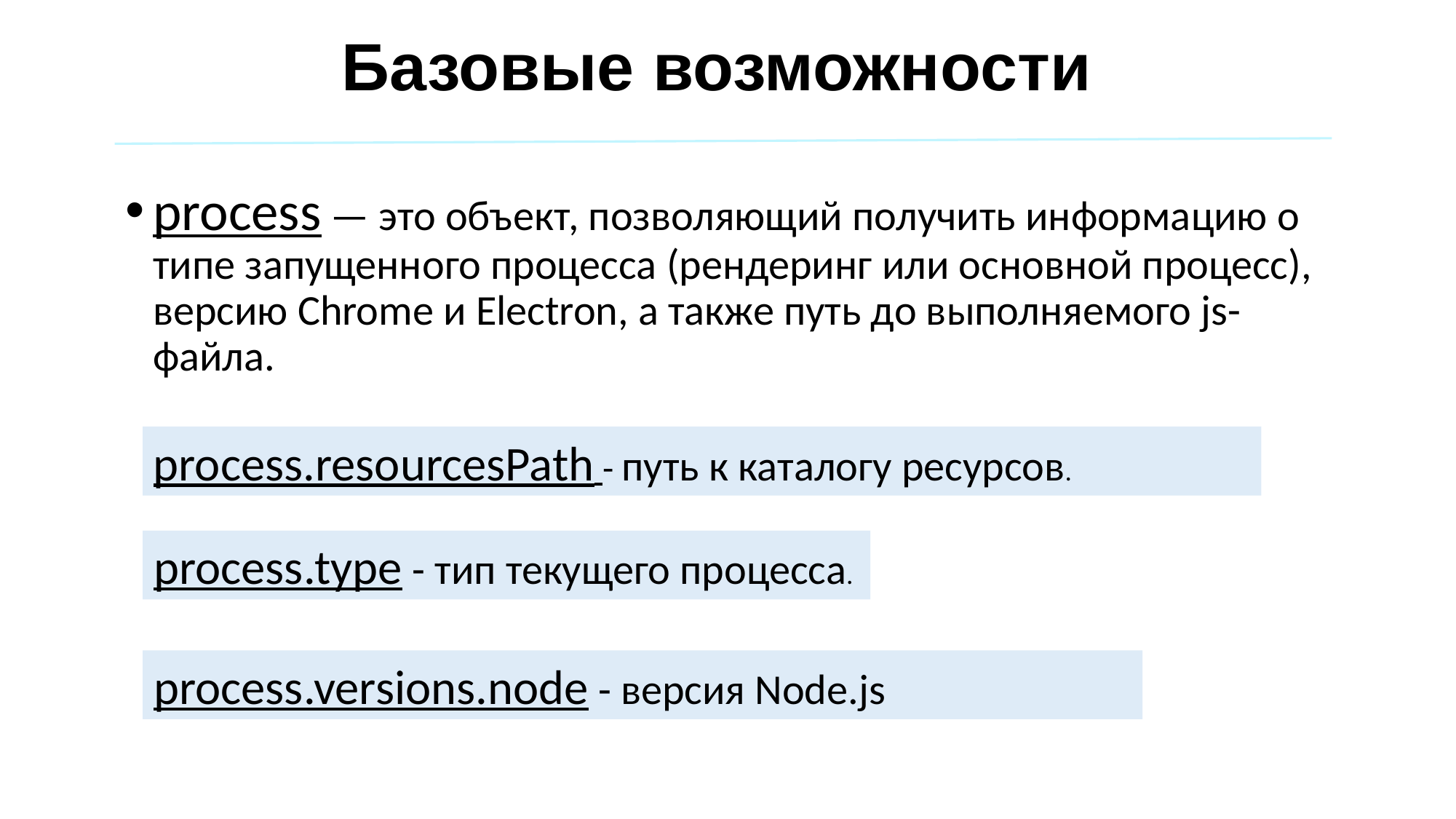

# Базовые возможности
process — это объект, позволяющий получить информацию о типе запущенного процесса (рендеринг или основной процесс), версию Chrome и Electron, а также путь до выполняемого js-файла.
process.resourcesPath - путь к каталогу ресурсов.
process.type - тип текущего процесса.
process.versions.node - версия Node.js